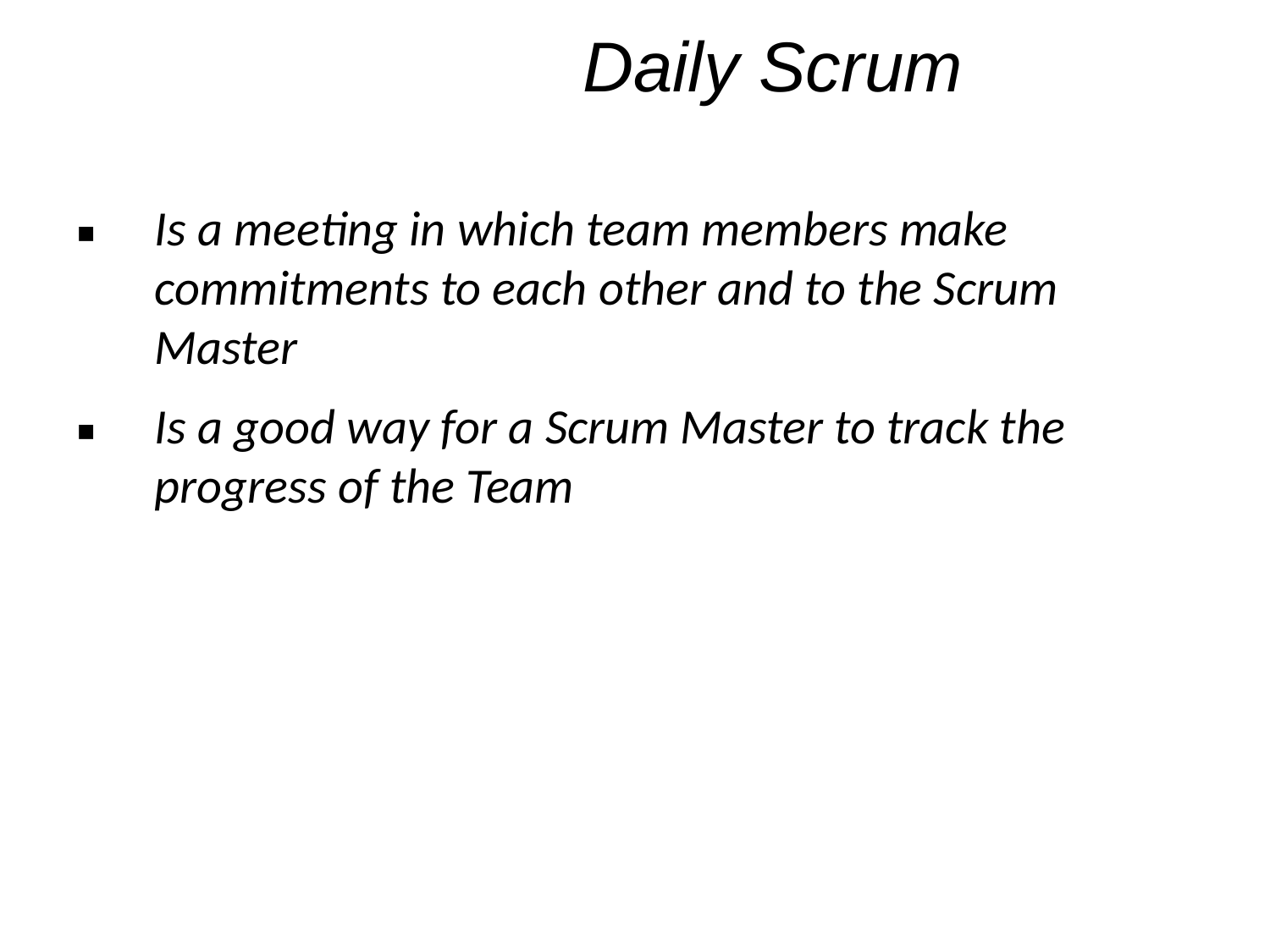

# Daily Scrum
Is a meeting in which team members make commitments to each other and to the Scrum Master
Is a good way for a Scrum Master to track the progress of the Team